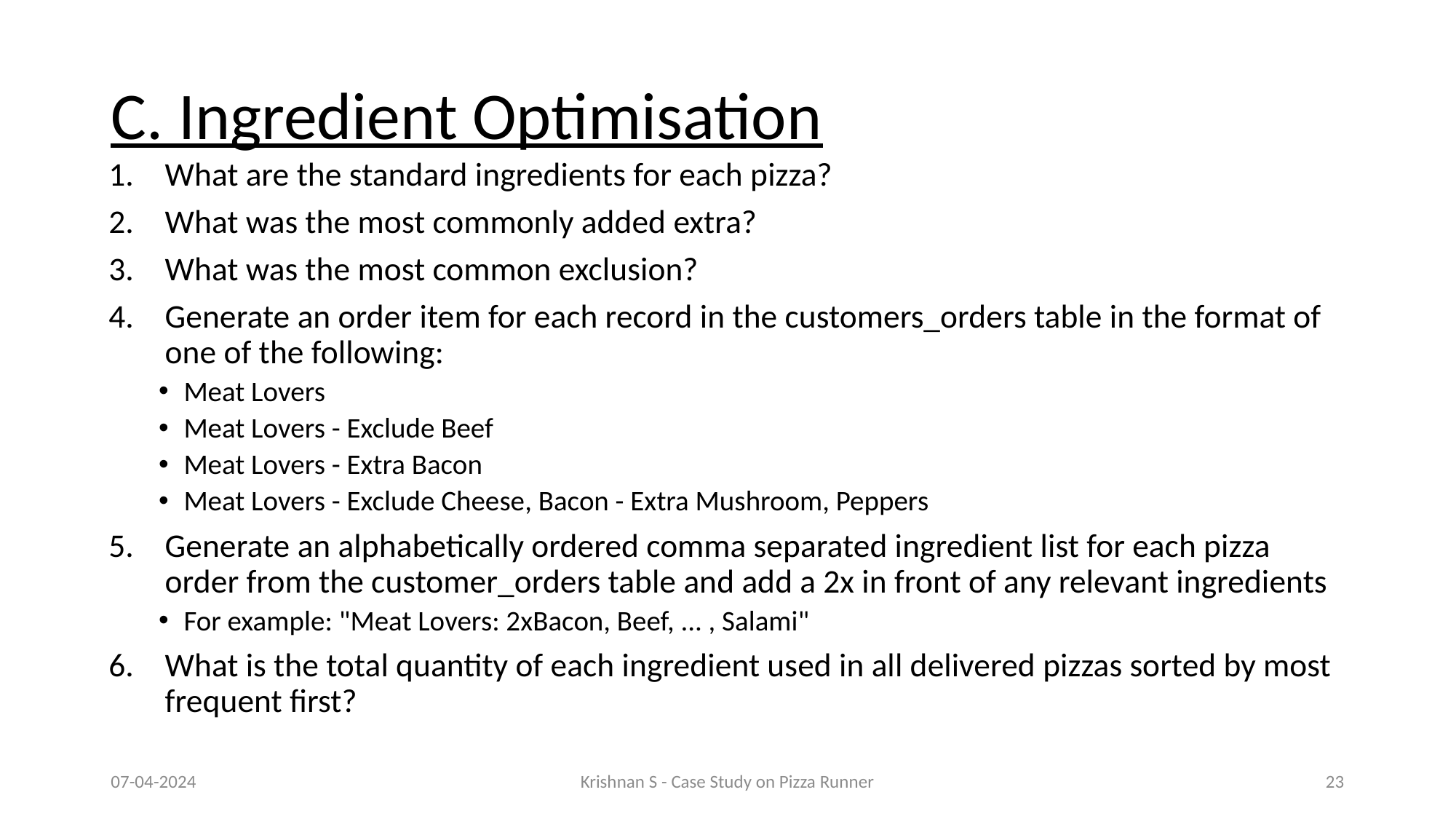

# C. Ingredient Optimisation
What are the standard ingredients for each pizza?
What was the most commonly added extra?
What was the most common exclusion?
Generate an order item for each record in the customers_orders table in the format of one of the following:
Meat Lovers
Meat Lovers - Exclude Beef
Meat Lovers - Extra Bacon
Meat Lovers - Exclude Cheese, Bacon - Extra Mushroom, Peppers
Generate an alphabetically ordered comma separated ingredient list for each pizza order from the customer_orders table and add a 2x in front of any relevant ingredients
For example: "Meat Lovers: 2xBacon, Beef, ... , Salami"
What is the total quantity of each ingredient used in all delivered pizzas sorted by most frequent first?

07-04-2024
Krishnan S - Case Study on Pizza Runner
23